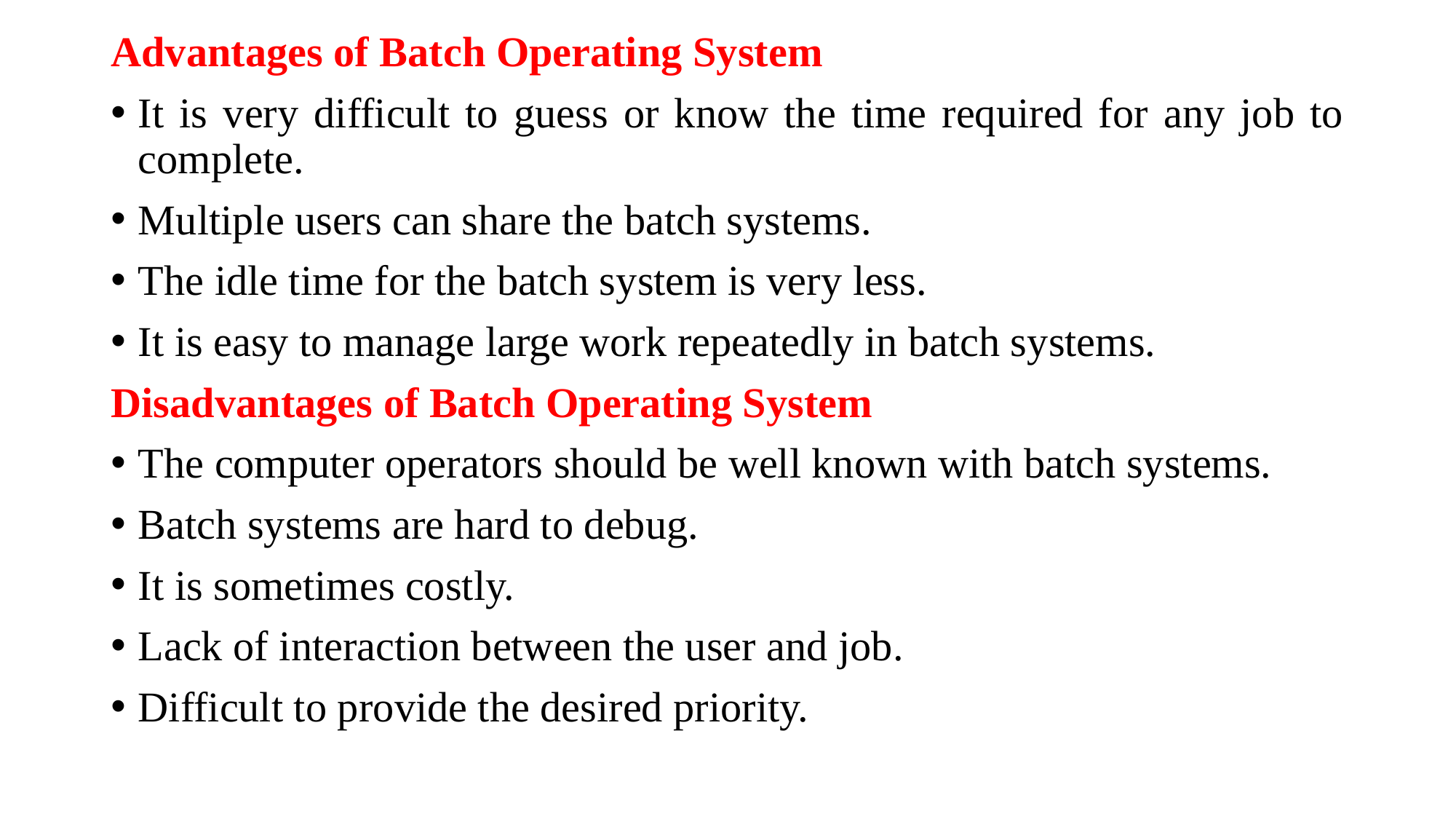

Advantages of Batch Operating System
It is very difficult to guess or know the time required for any job to complete.
Multiple users can share the batch systems.
The idle time for the batch system is very less.
It is easy to manage large work repeatedly in batch systems.
Disadvantages of Batch Operating System
The computer operators should be well known with batch systems.
Batch systems are hard to debug.
It is sometimes costly.
Lack of interaction between the user and job.
Difficult to provide the desired priority.